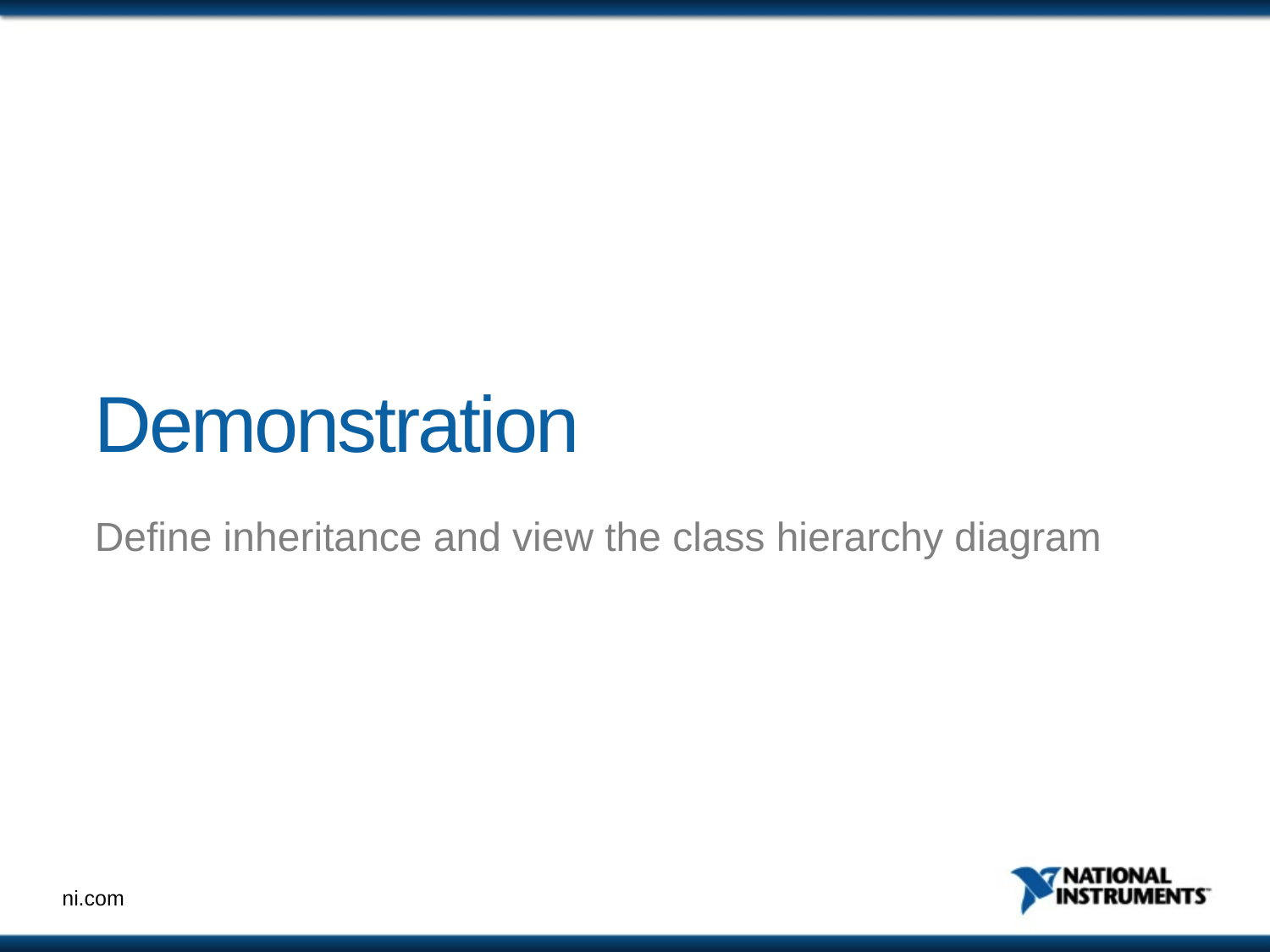

# Demonstration
Define inheritance and view the class hierarchy diagram